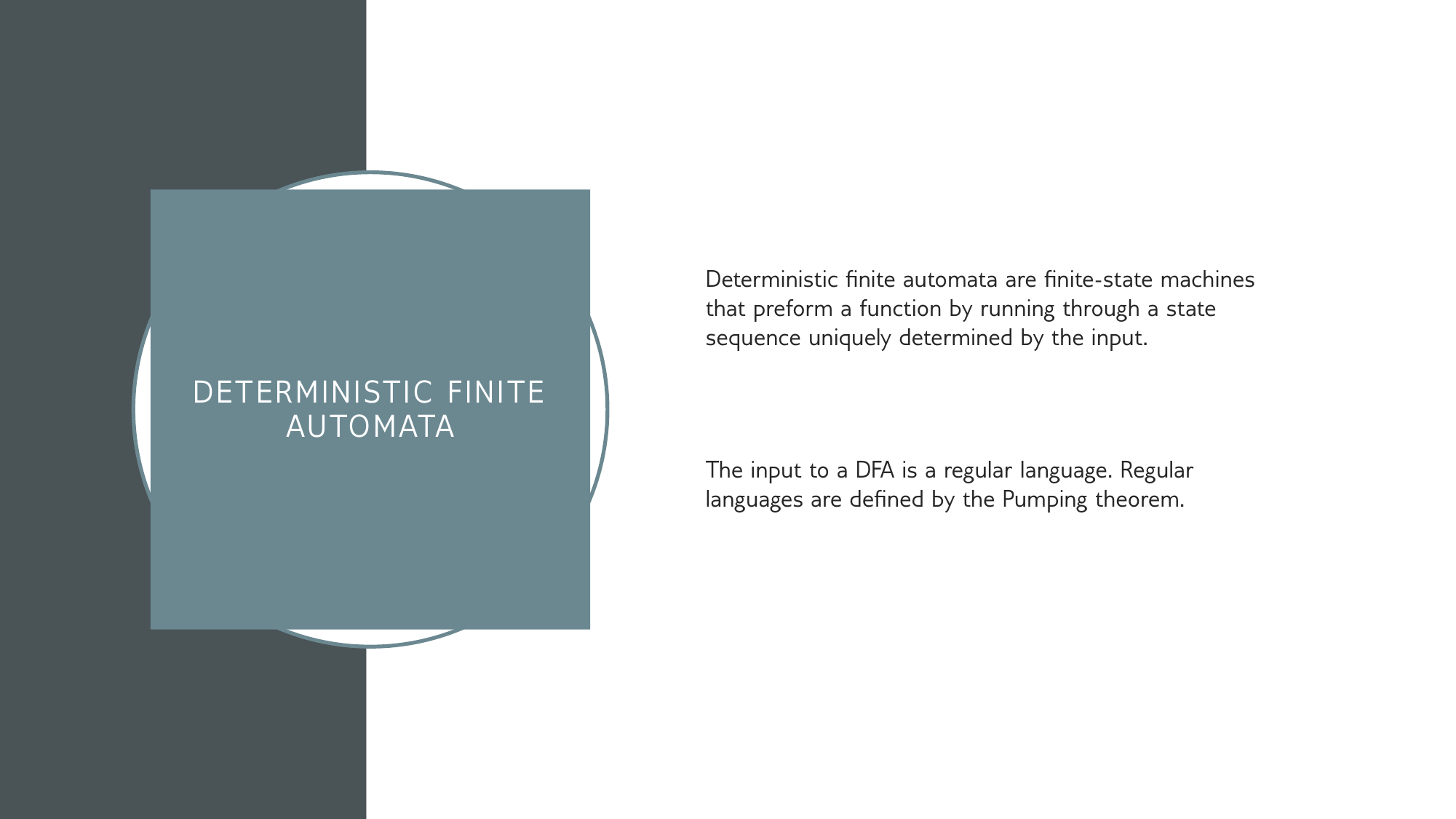

Deterministic finite automata are finite-state machines that preform a function by running through a state sequence uniquely determined by the input.

The input to a DFA is a regular language. Regular languages are defined by the Pumping theorem.

# Deterministic finite automata